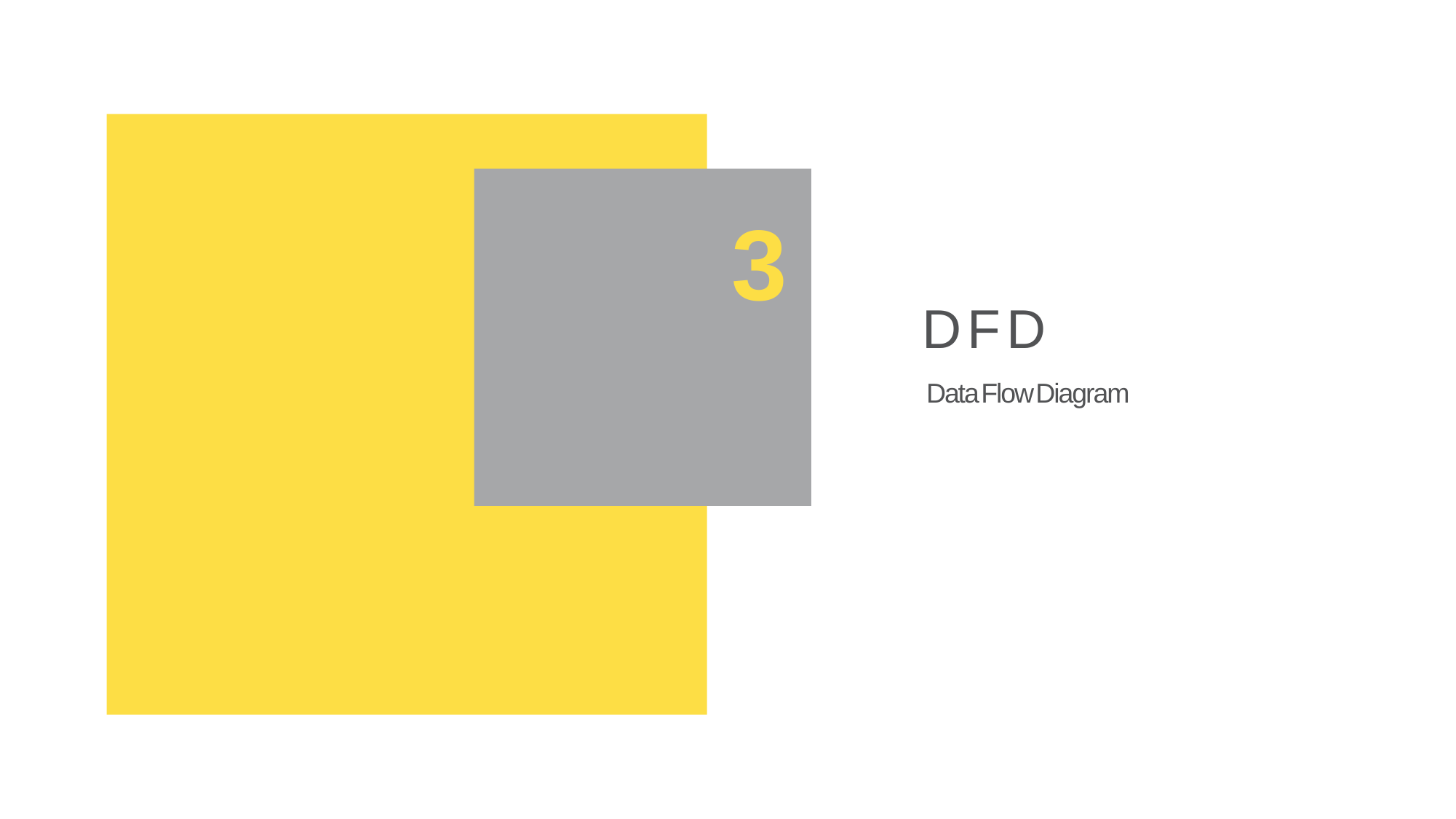

3
D F D
D a t a  F l o w  D i a g r a m